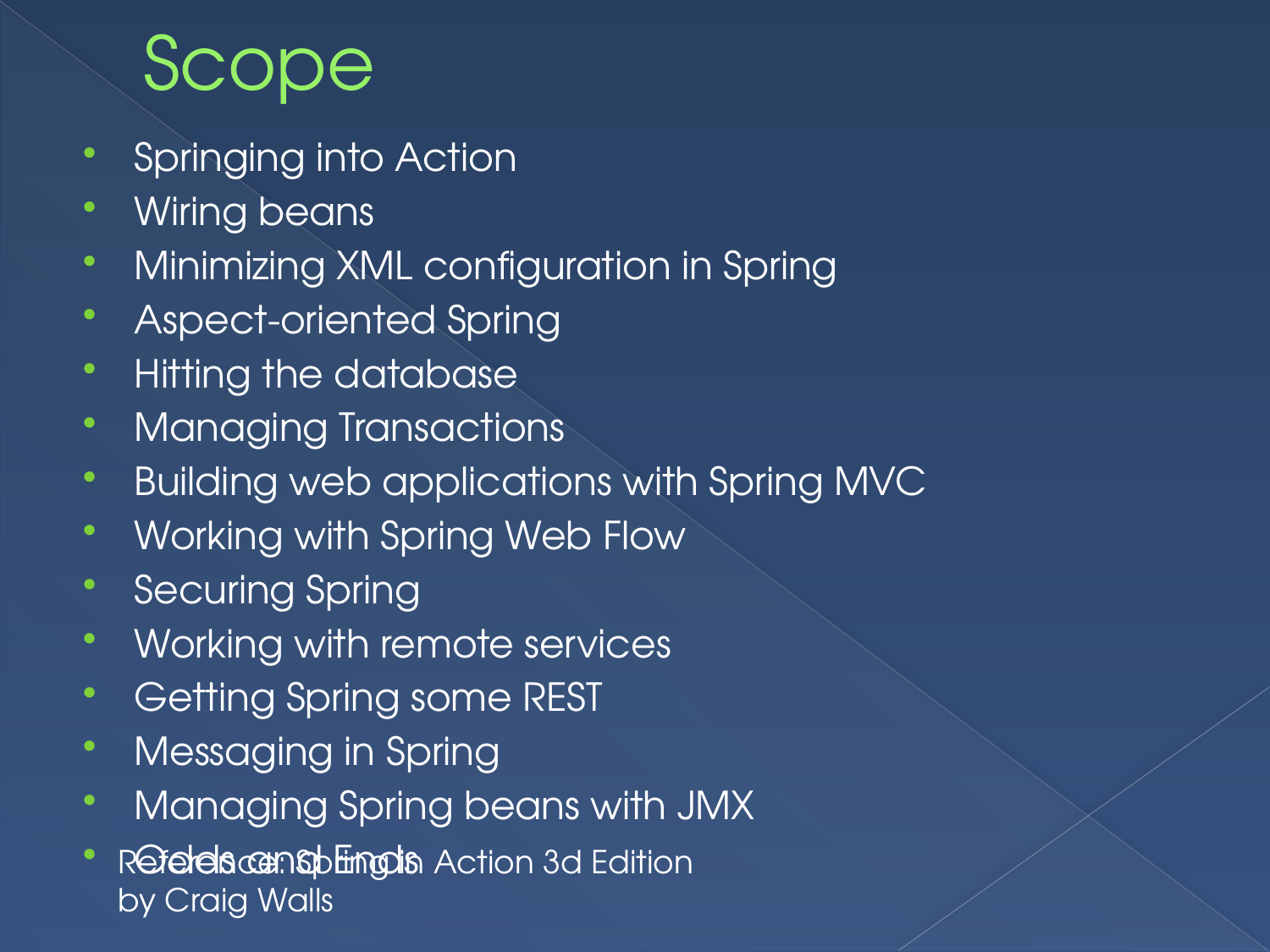

# Scope
Springing into Action
Wiring beans
Minimizing XML configuration in Spring
Aspect-oriented Spring
Hitting the database
Managing Transactions
Building web applications with Spring MVC
Working with Spring Web Flow
Securing Spring
Working with remote services
Getting Spring some REST
Messaging in Spring
Managing Spring beans with JMX
Odds and Ends
Reference: Spring in Action 3d Edition by Craig Walls